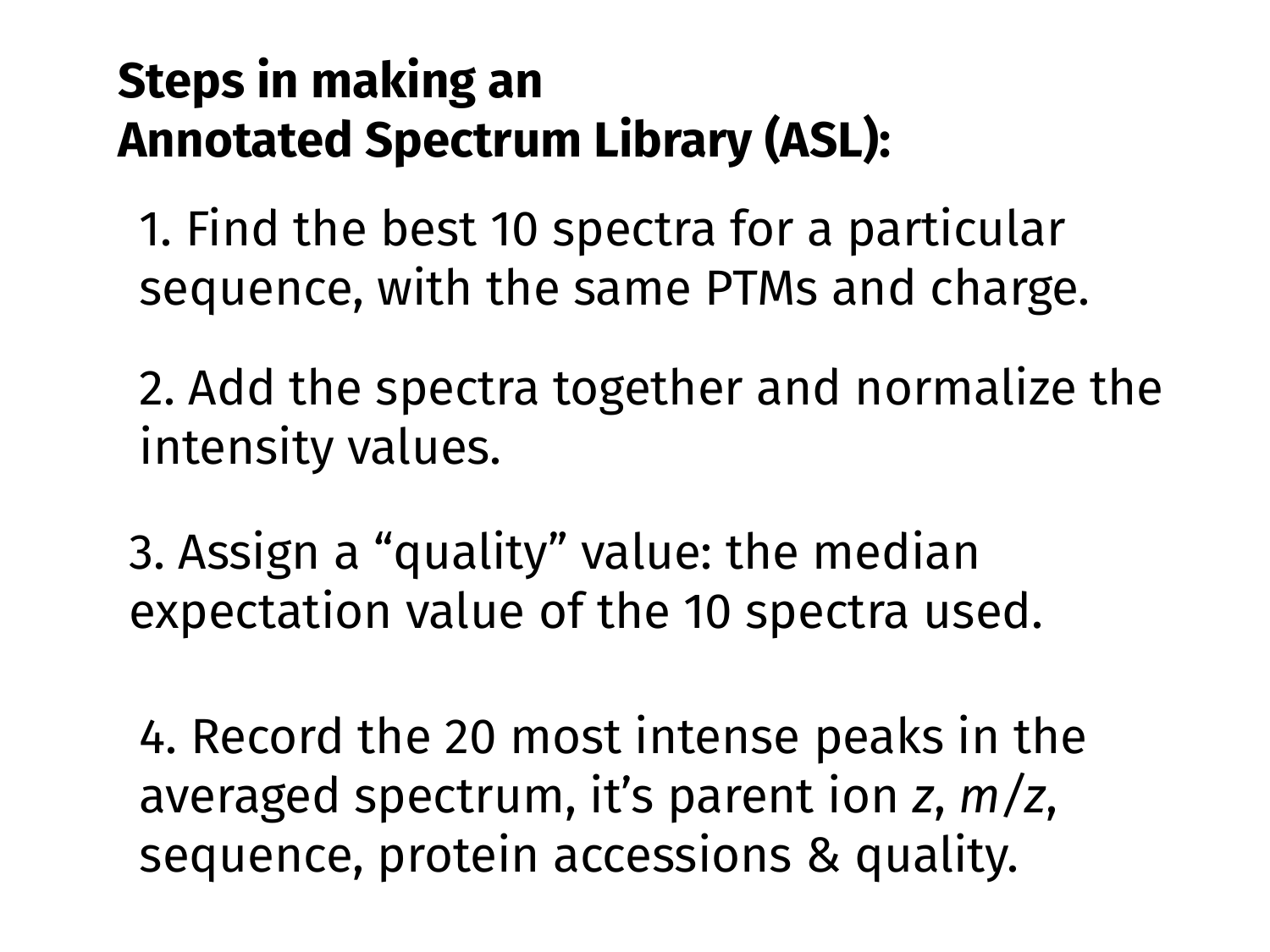

Steps in making an
Annotated Spectrum Library (ASL):
1. Find the best 10 spectra for a particular sequence, with the same PTMs and charge.
2. Add the spectra together and normalize the intensity values.
3. Assign a “quality” value: the median expectation value of the 10 spectra used.
4. Record the 20 most intense peaks in the averaged spectrum, it’s parent ion z, m/z, sequence, protein accessions & quality.